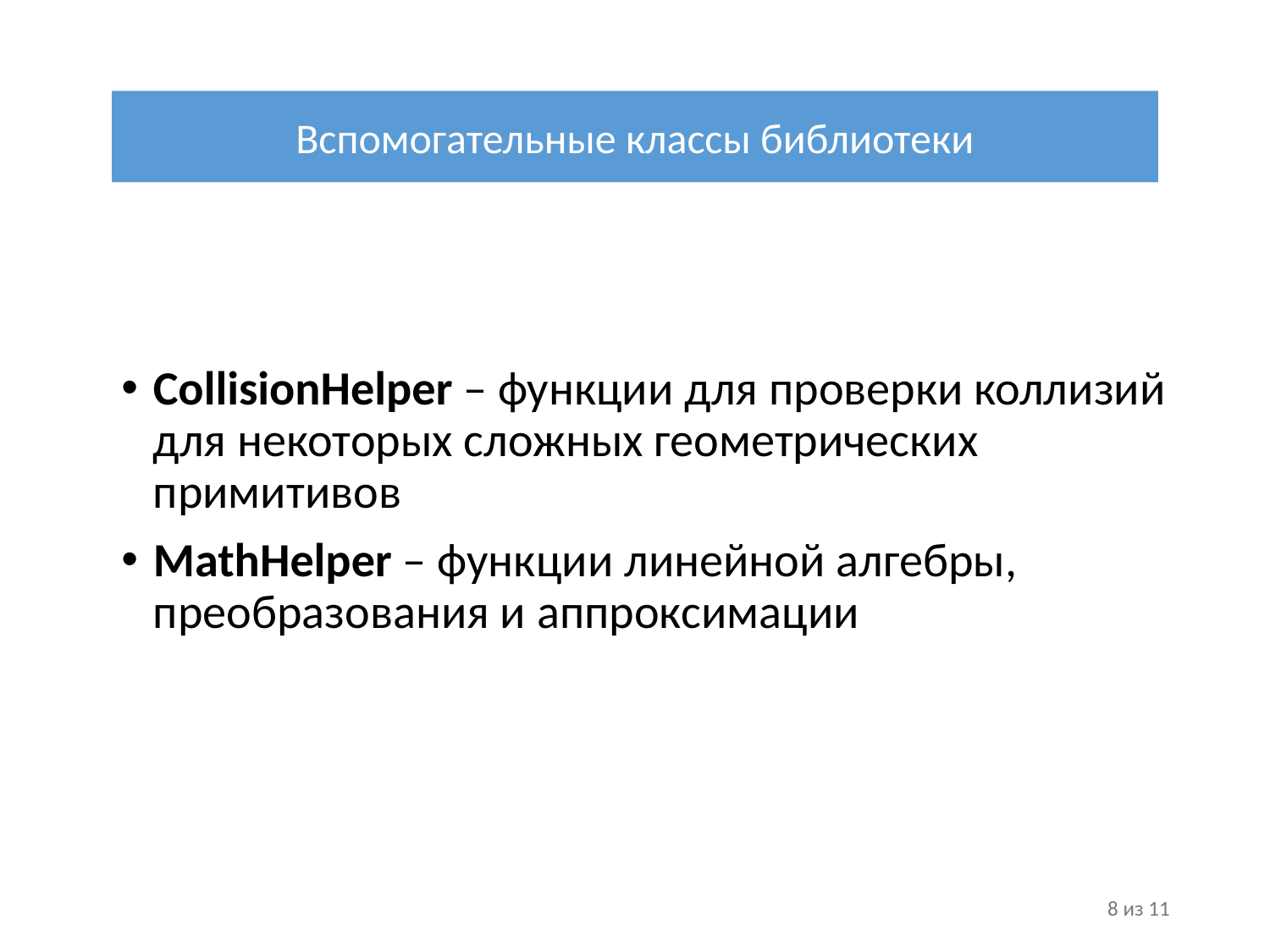

Вспомогательные классы библиотеки
CollisionHelper – функции для проверки коллизий для некоторых сложных геометрических примитивов
MathHelper – функции линейной алгебры, преобразования и аппроксимации

8 из 11